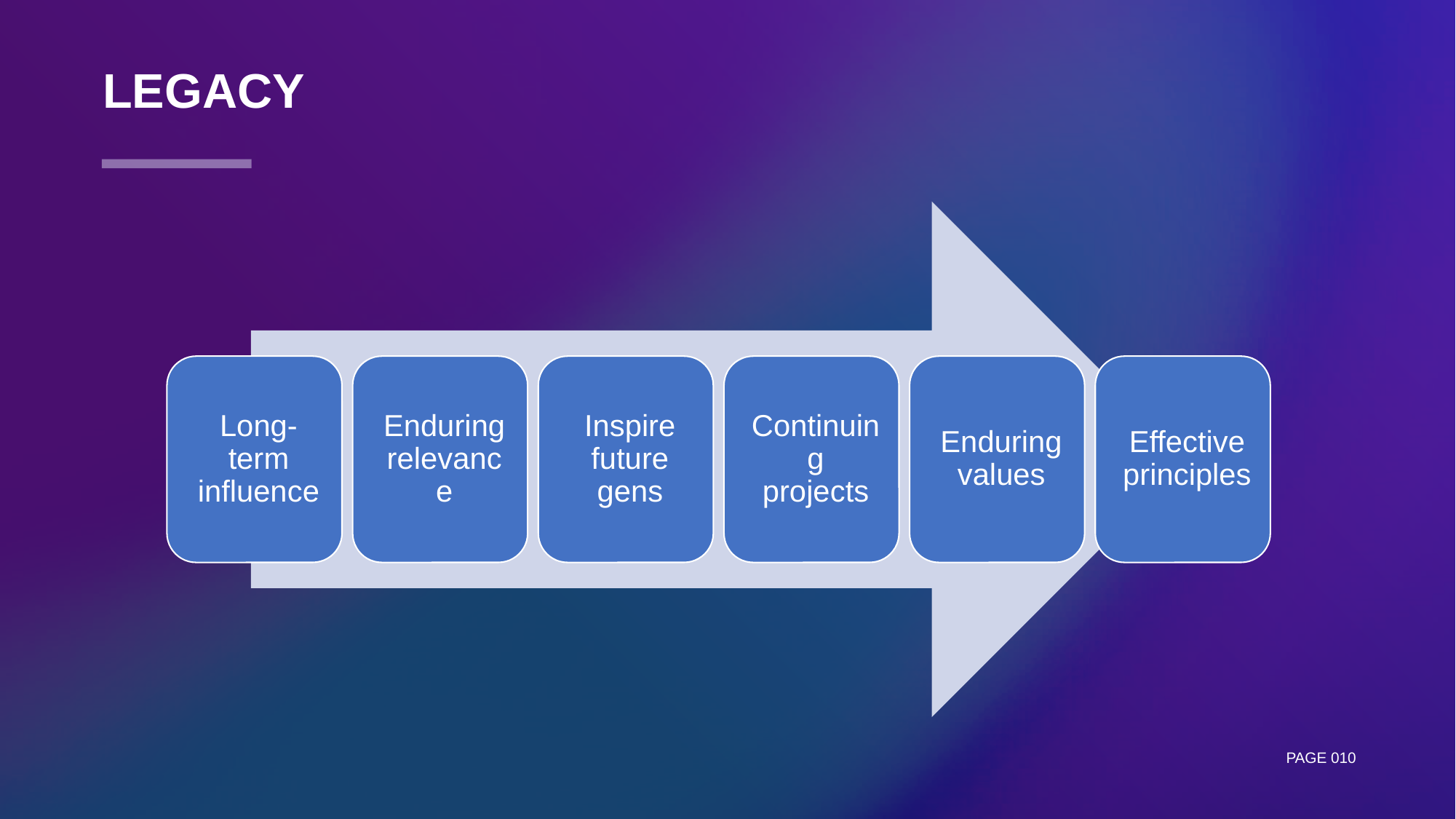

# legacy
Long-term influence
Enduring relevance
Inspire future gens
Continuing projects
Enduring values
Effective principles
Page 010